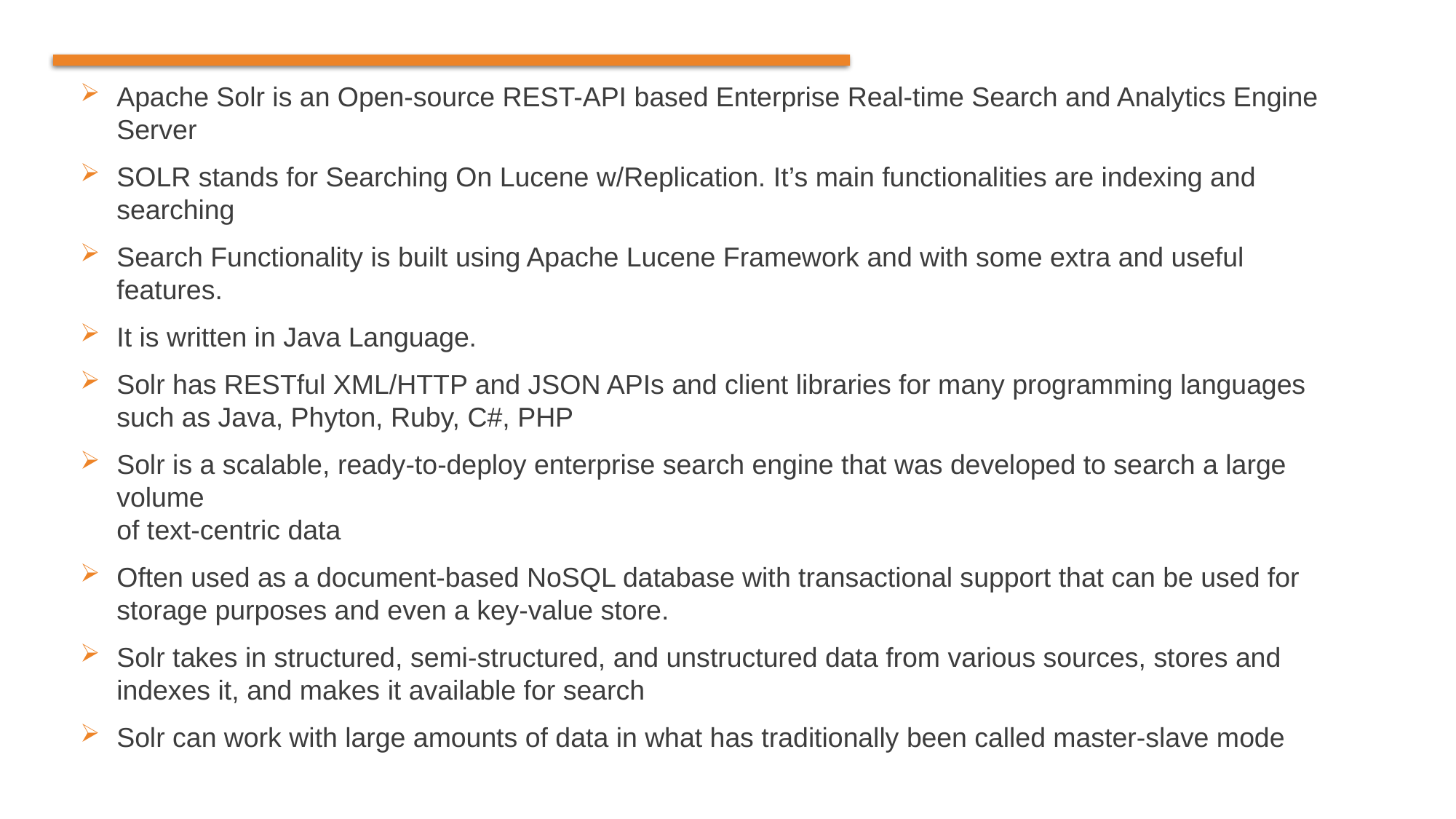

#
Apache Solr is an Open-source REST-API based Enterprise Real-time Search and Analytics Engine Server
SOLR stands for Searching On Lucene w/Replication. It’s main functionalities are indexing and searching
Search Functionality is built using Apache Lucene Framework and with some extra and useful features.
It is written in Java Language.
Solr has RESTful XML/HTTP and JSON APIs and client libraries for many programming languages such as Java, Phyton, Ruby, C#, PHP
Solr is a scalable, ready-to-deploy enterprise search engine that was developed to search a large volume
of text-centric data
Often used as a document-based NoSQL database with transactional support that can be used for storage purposes and even a key-value store.
Solr takes in structured, semi-structured, and unstructured data from various sources, stores and indexes it, and makes it available for search
Solr can work with large amounts of data in what has traditionally been called master-slave mode